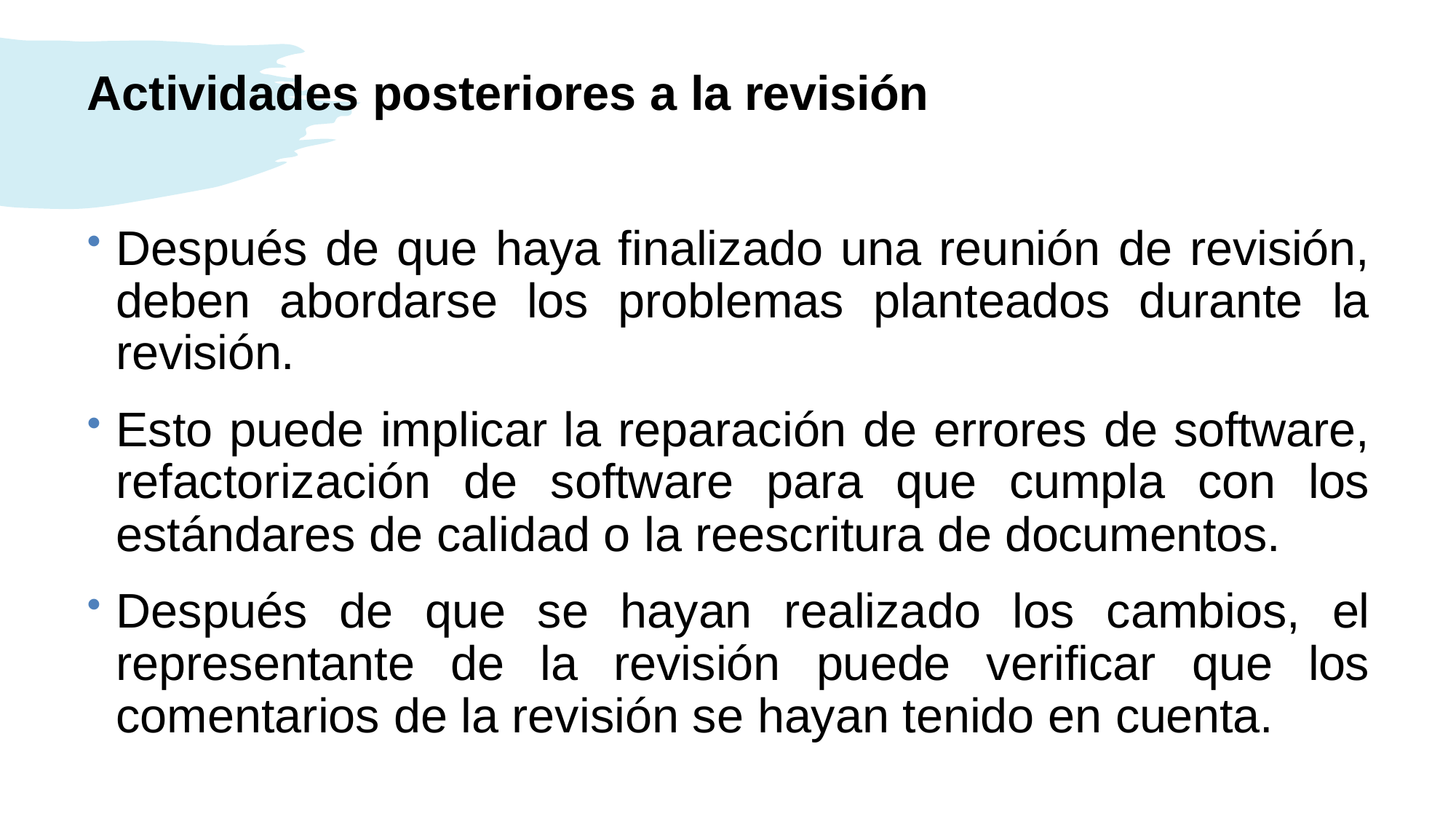

Actividades posteriores a la revisión

Después de que haya finalizado una reunión de revisión, deben  abordarse  los  problemas  planteados  durante  la revisión.
Esto puede implicar la reparación de errores de software, refactorización  de  software  para  que  cumpla  con  los estándares de calidad o la reescritura de documentos.
Después  de  que  se  hayan  realizado  los  cambios,  el representante  de  la  revisión  puede  verificar  que  los comentarios de la revisión se hayan tenido en cuenta.